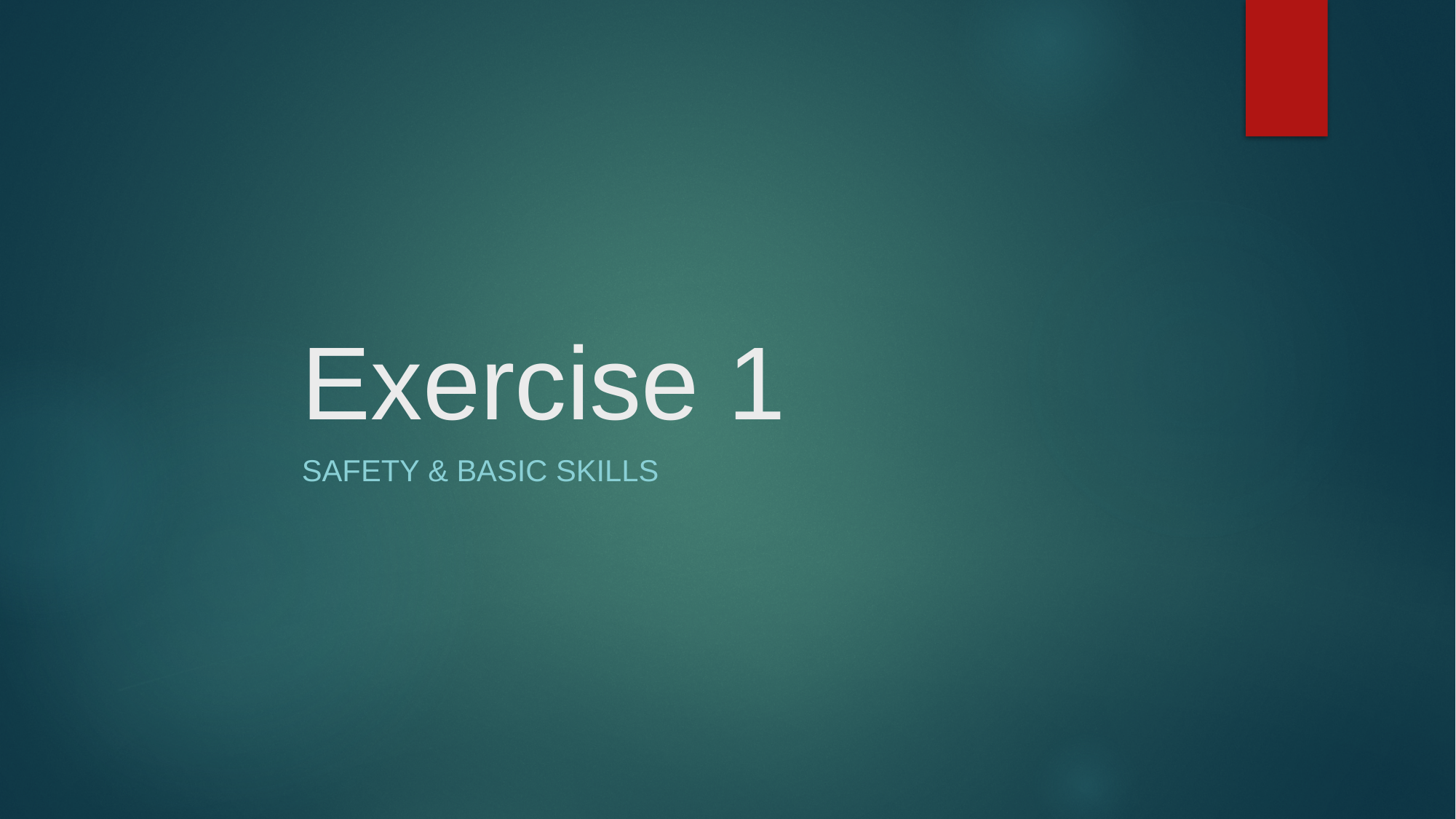

# Exercise 1
Safety & Basic Skills